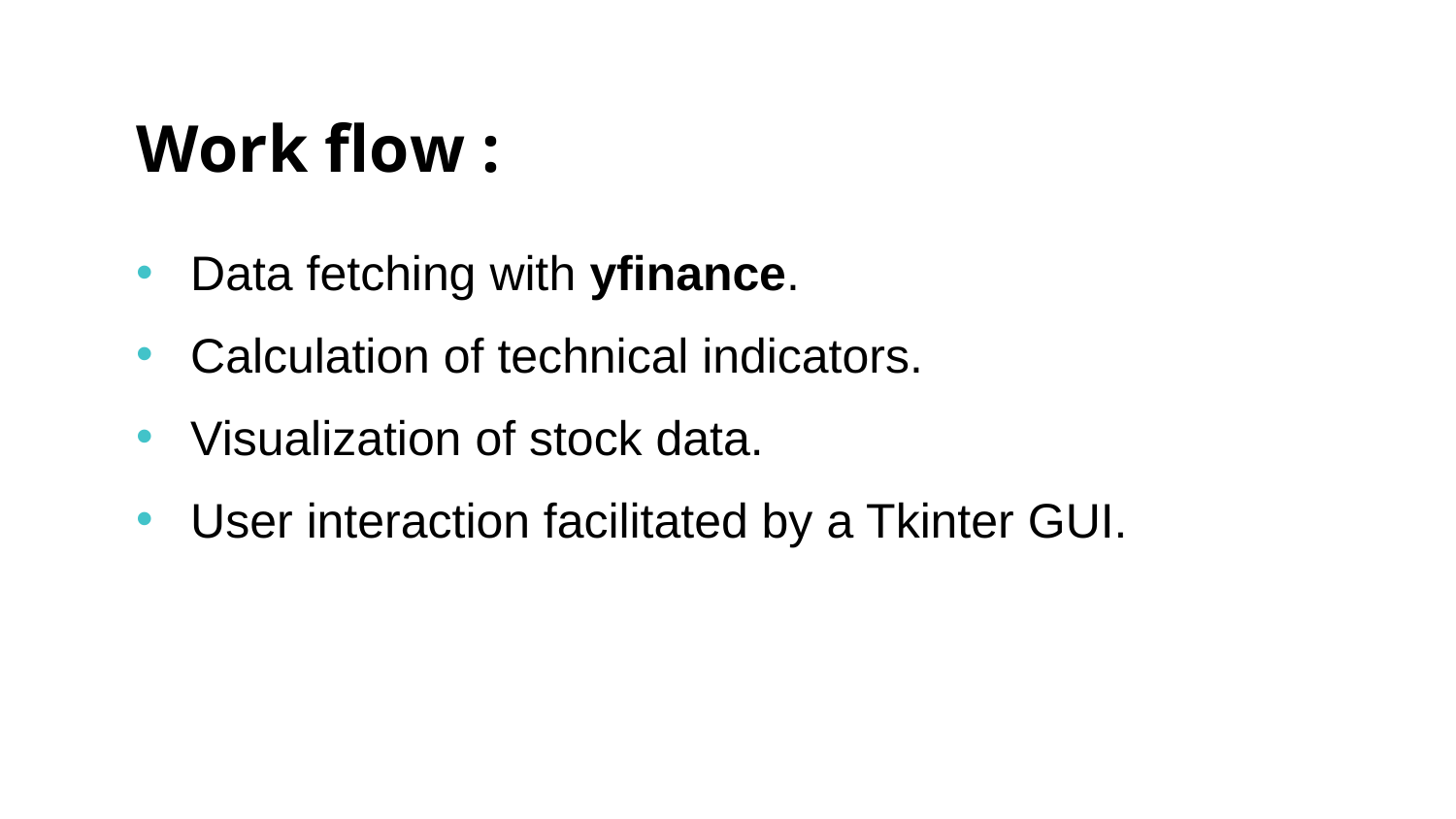

# Work flow :
Data fetching with yfinance.
Calculation of technical indicators.
Visualization of stock data.
User interaction facilitated by a Tkinter GUI.